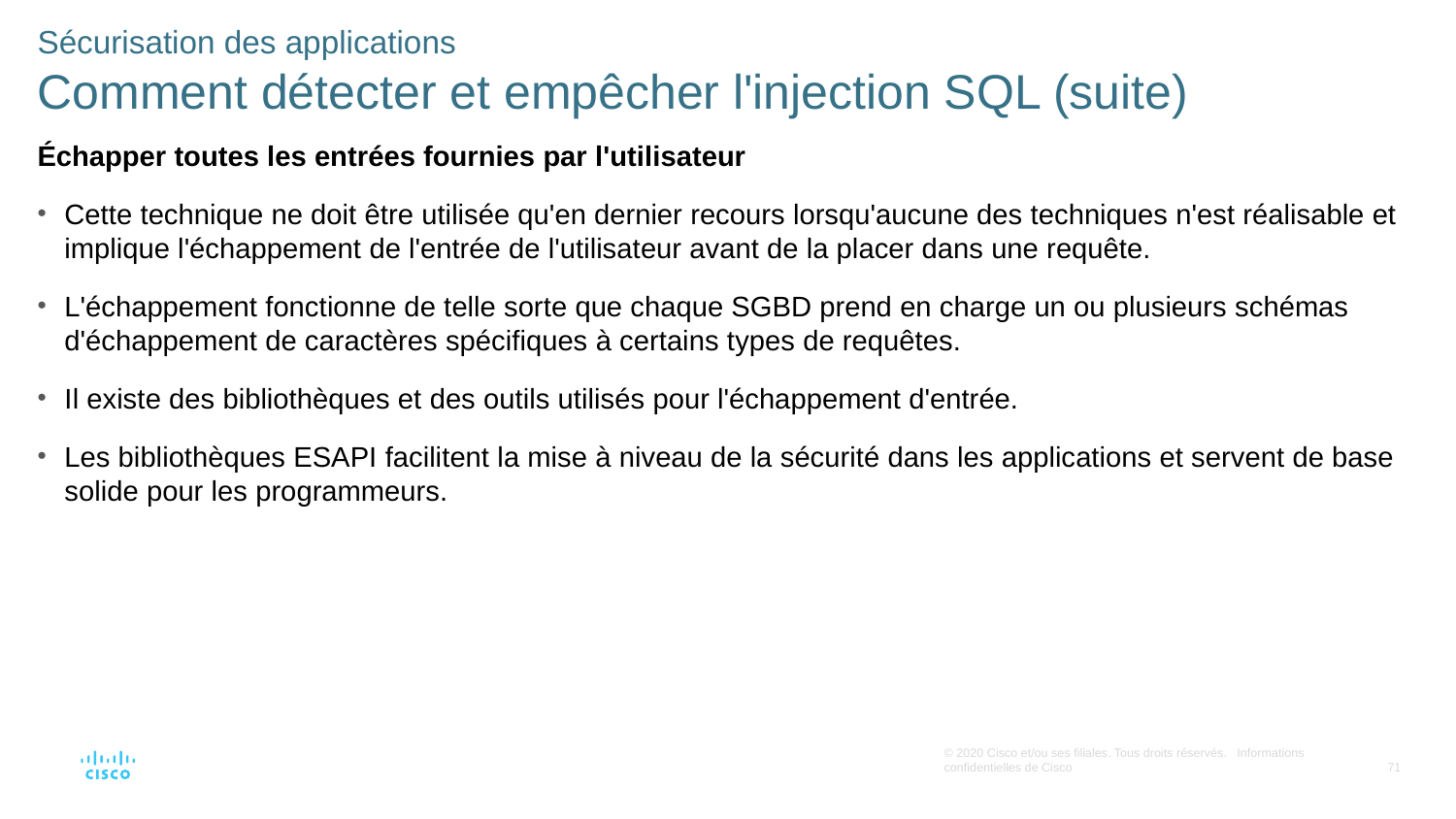

Sécurisation des applications
Comment détecter et empêcher l'injection SQL (suite)
Échapper toutes les entrées fournies par l'utilisateur
Cette technique ne doit être utilisée qu'en dernier recours lorsqu'aucune des techniques n'est réalisable et implique l'échappement de l'entrée de l'utilisateur avant de la placer dans une requête.
L'échappement fonctionne de telle sorte que chaque SGBD prend en charge un ou plusieurs schémas d'échappement de caractères spécifiques à certains types de requêtes.
Il existe des bibliothèques et des outils utilisés pour l'échappement d'entrée.
Les bibliothèques ESAPI facilitent la mise à niveau de la sécurité dans les applications et servent de base solide pour les programmeurs.